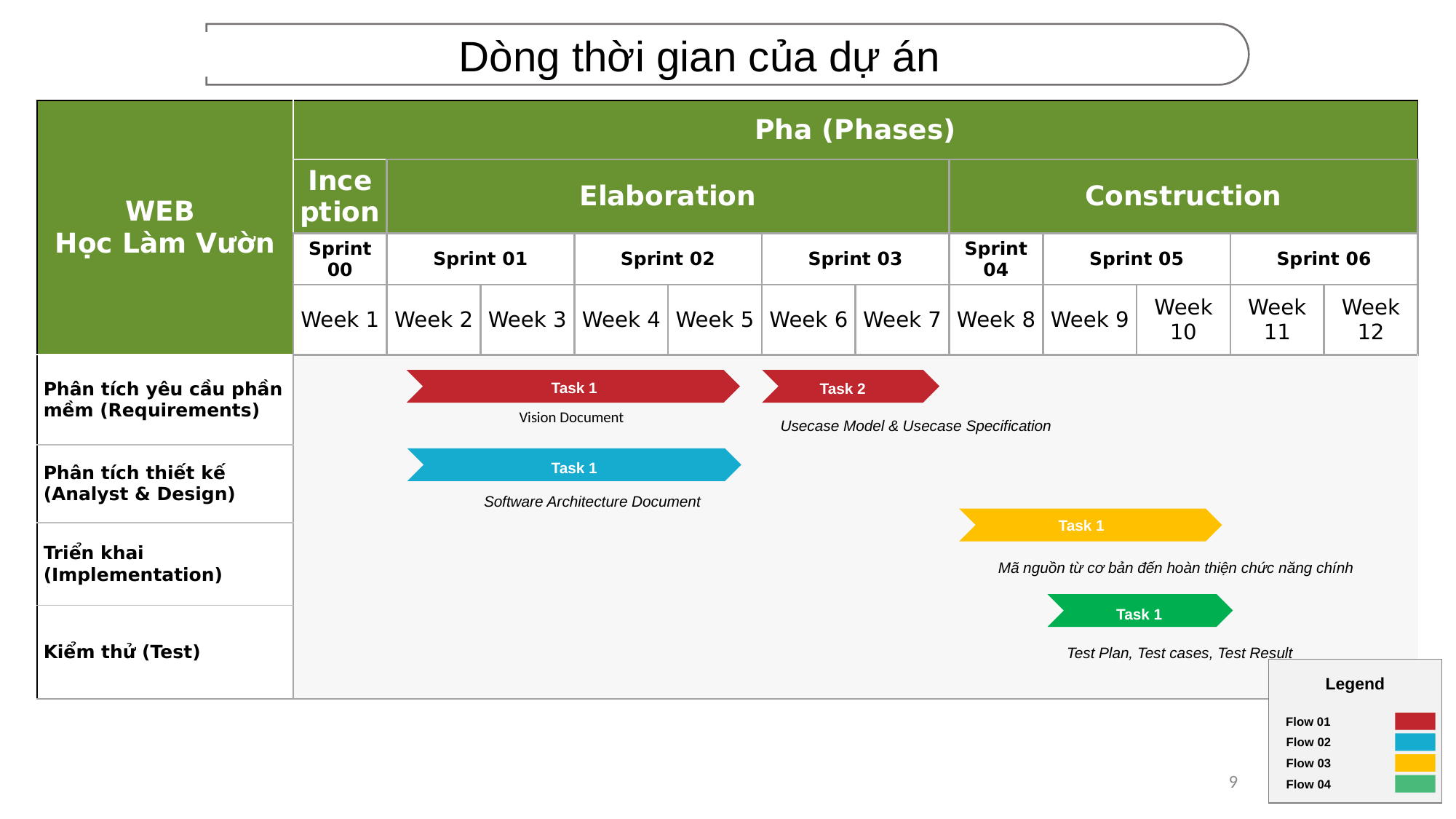

Dòng thời gian của dự án
| WEB Học Làm Vườn | Pha (Phases) |  |  |  |  |  |  |  |  |  |  |  |
| --- | --- | --- | --- | --- | --- | --- | --- | --- | --- | --- | --- | --- |
|  | Inception | Elaboration |  |  |  |  |  | Construction |  |  |  |  |
|  | Sprint 00 | Sprint 01 |  | Sprint 02 |  | Sprint 03 |  | Sprint 04 | Sprint 05 |  | Sprint 06 |  |
|  | Week 1 | Week 2 | Week 3 | Week 4 | Week 5 | Week 6 | Week 7 | Week 8 | Week 9 | Week 10 | Week 11 | Week 12 |
| Phân tích yêu cầu phần mềm (Requirements) |  |  |  |  |  |  |  |  |  |  |  |  |
| Phân tích thiết kế (Analyst & Design) |  |  |  |  |  |  |  |  |  |  |  |  |
| Triển khai (Implementation) |  |  |  |  |  |  |  |  |  |  |  |  |
| Kiểm thử (Test) |  |  |  |  |  |  |  |  |  |  |  |  |

Task 1
Vision Document

Task 2
Usecase Model & Usecase Specification

Task 1
Software Architecture Document
Test Plan, Test cases, Test Result

Task 1
Mã nguồn từ cơ bản đến hoàn thiện chức năng chính

Task 1

Legend
Flow 01

Flow 02

Flow 03

Flow 04

9